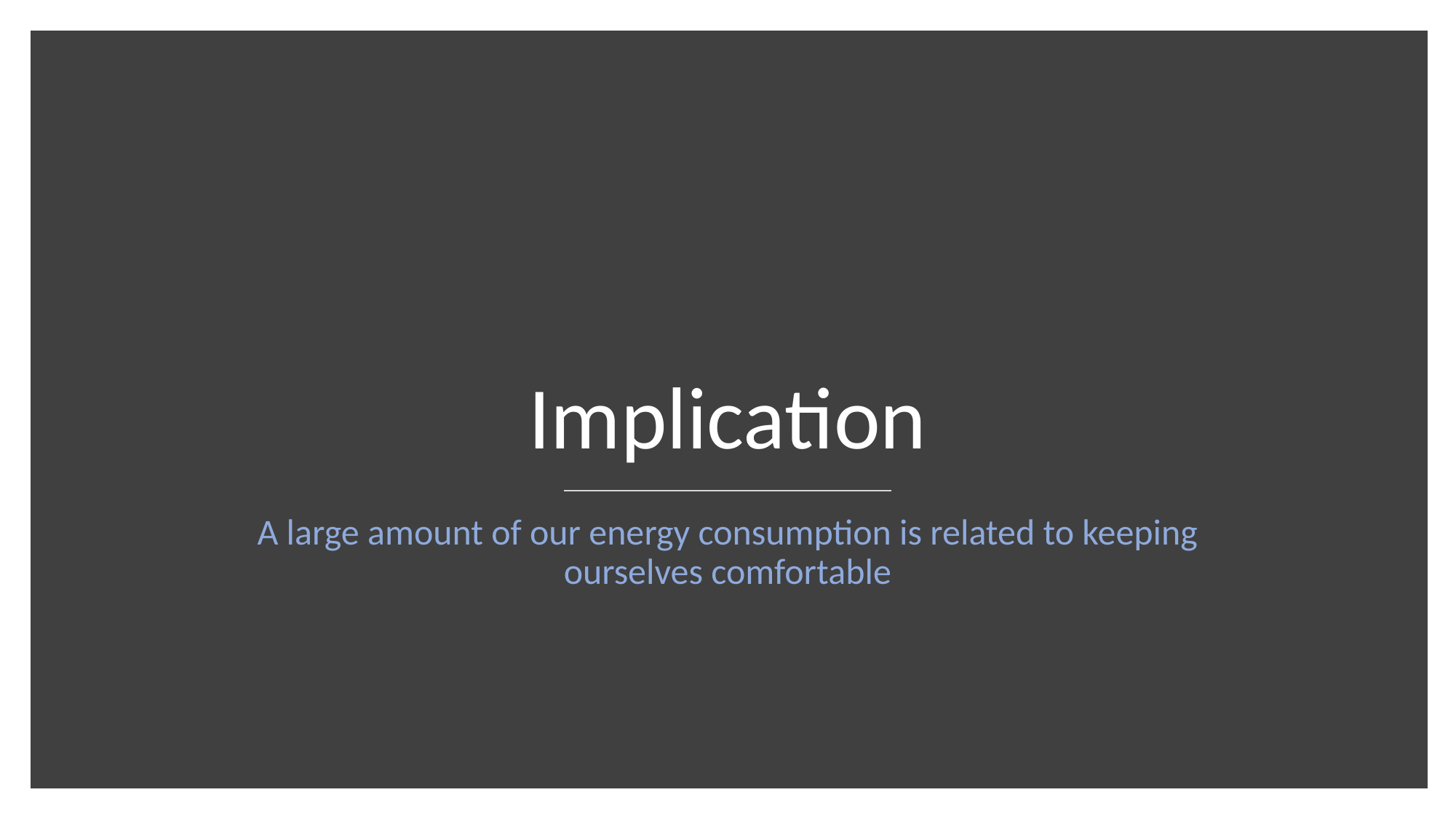

# Implication
A large amount of our energy consumption is related to keeping ourselves comfortable